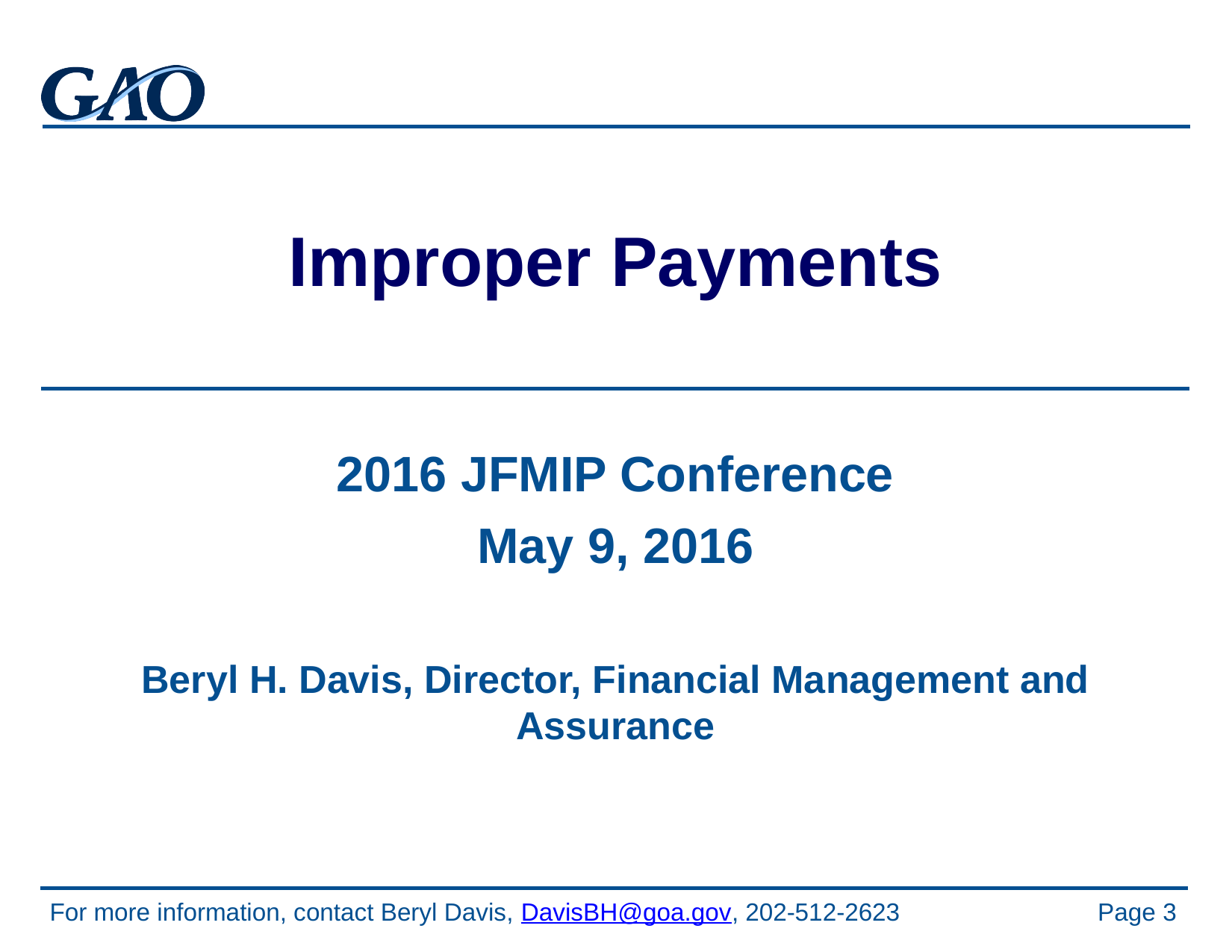

# Improper Payments
2016 JFMIP Conference
May 9, 2016

Beryl H. Davis, Director, Financial Management and Assurance
For more information, contact Beryl Davis, DavisBH@goa.gov, 202-512-2623
Page 3